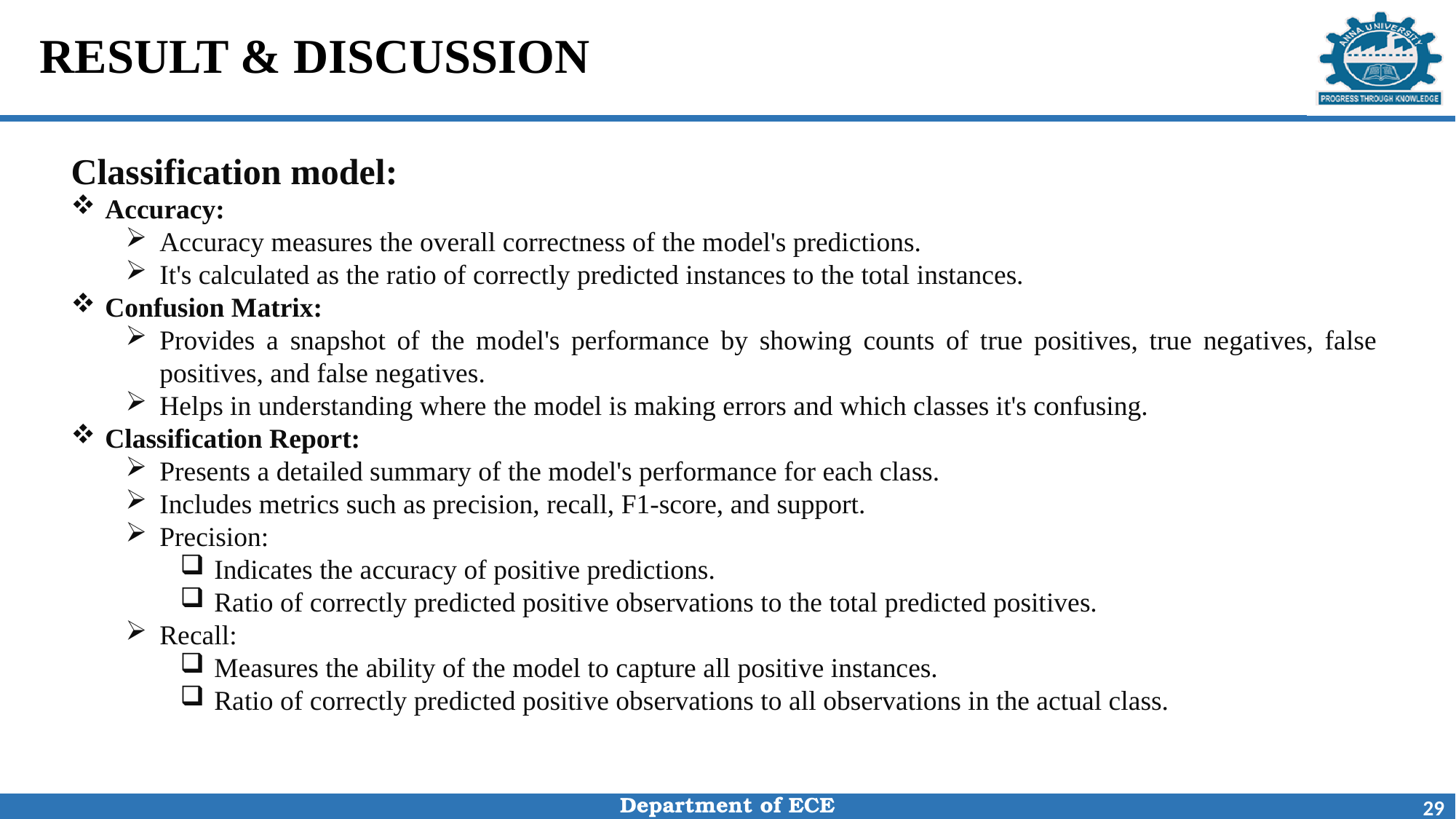

# RESULT & DISCUSSION
Classification model:
Accuracy:
Accuracy measures the overall correctness of the model's predictions.
It's calculated as the ratio of correctly predicted instances to the total instances.
Confusion Matrix:
Provides a snapshot of the model's performance by showing counts of true positives, true negatives, false positives, and false negatives.
Helps in understanding where the model is making errors and which classes it's confusing.
Classification Report:
Presents a detailed summary of the model's performance for each class.
Includes metrics such as precision, recall, F1-score, and support.
Precision:
Indicates the accuracy of positive predictions.
Ratio of correctly predicted positive observations to the total predicted positives.
Recall:
Measures the ability of the model to capture all positive instances.
Ratio of correctly predicted positive observations to all observations in the actual class.